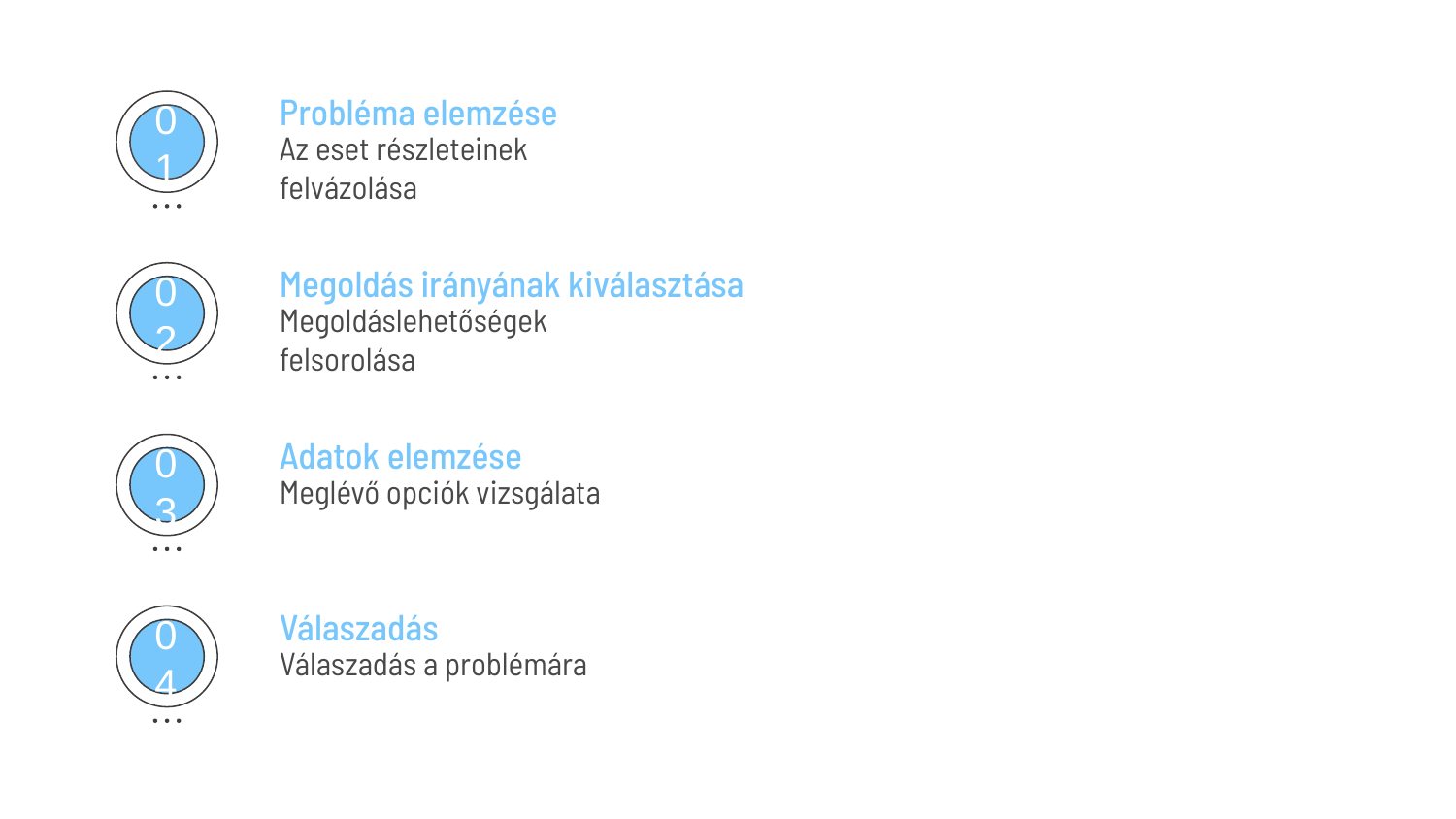

Probléma elemzése

Az eset részleteinek felvázolása
01
Megoldás irányának kiválasztása

Megoldáslehetőségek felsorolása
02
Adatok elemzése

Meglévő opciók vizsgálata
03
Válaszadás

Válaszadás a problémára
04